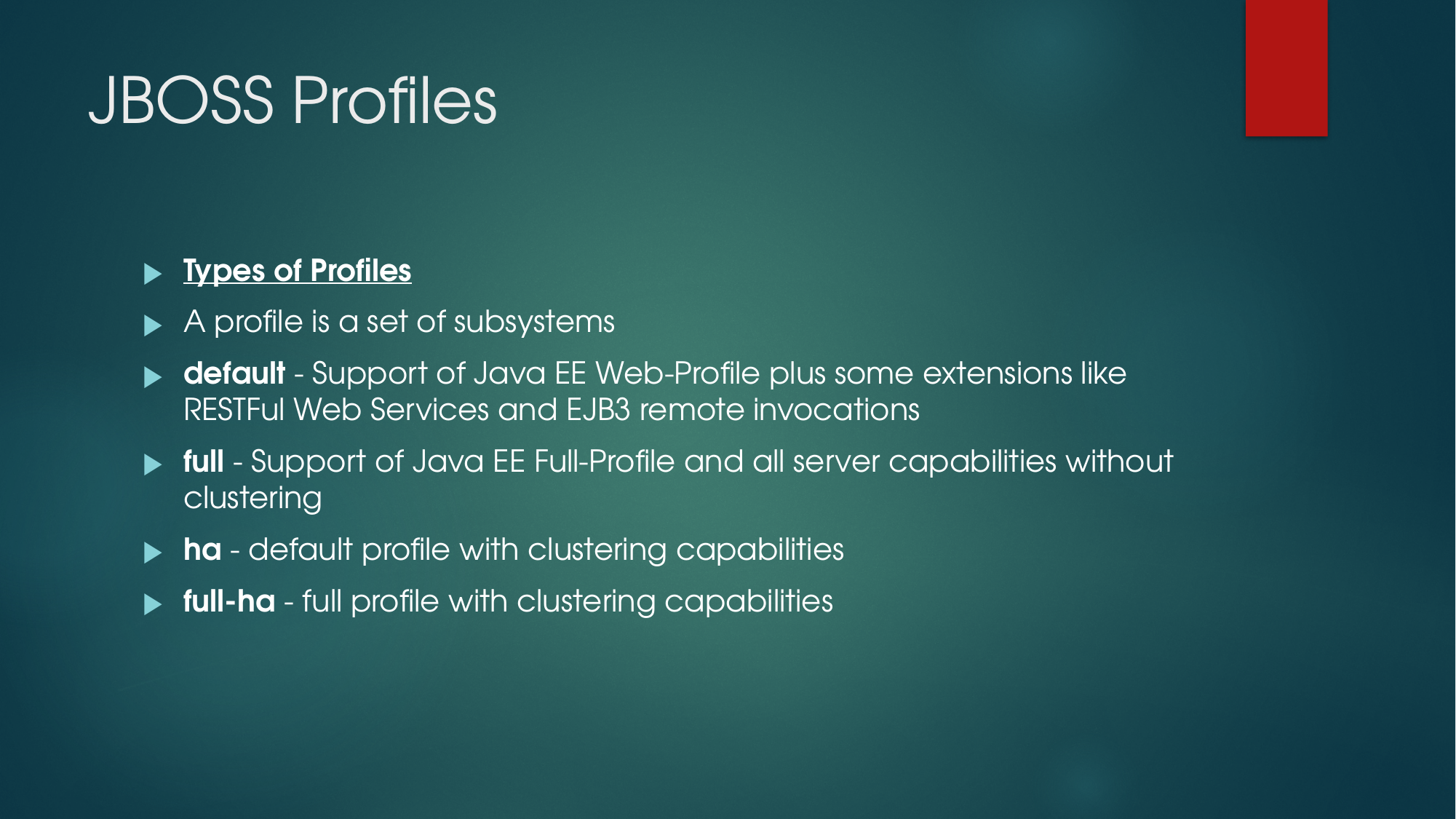

# JBOSS Profiles
Types of Profiles
A profile is a set of subsystems
default - Support of Java EE Web-Profile plus some extensions like RESTFul Web Services and EJB3 remote invocations
full - Support of Java EE Full-Profile and all server capabilities without clustering
ha - default profile with clustering capabilities
full-ha - full profile with clustering capabilities